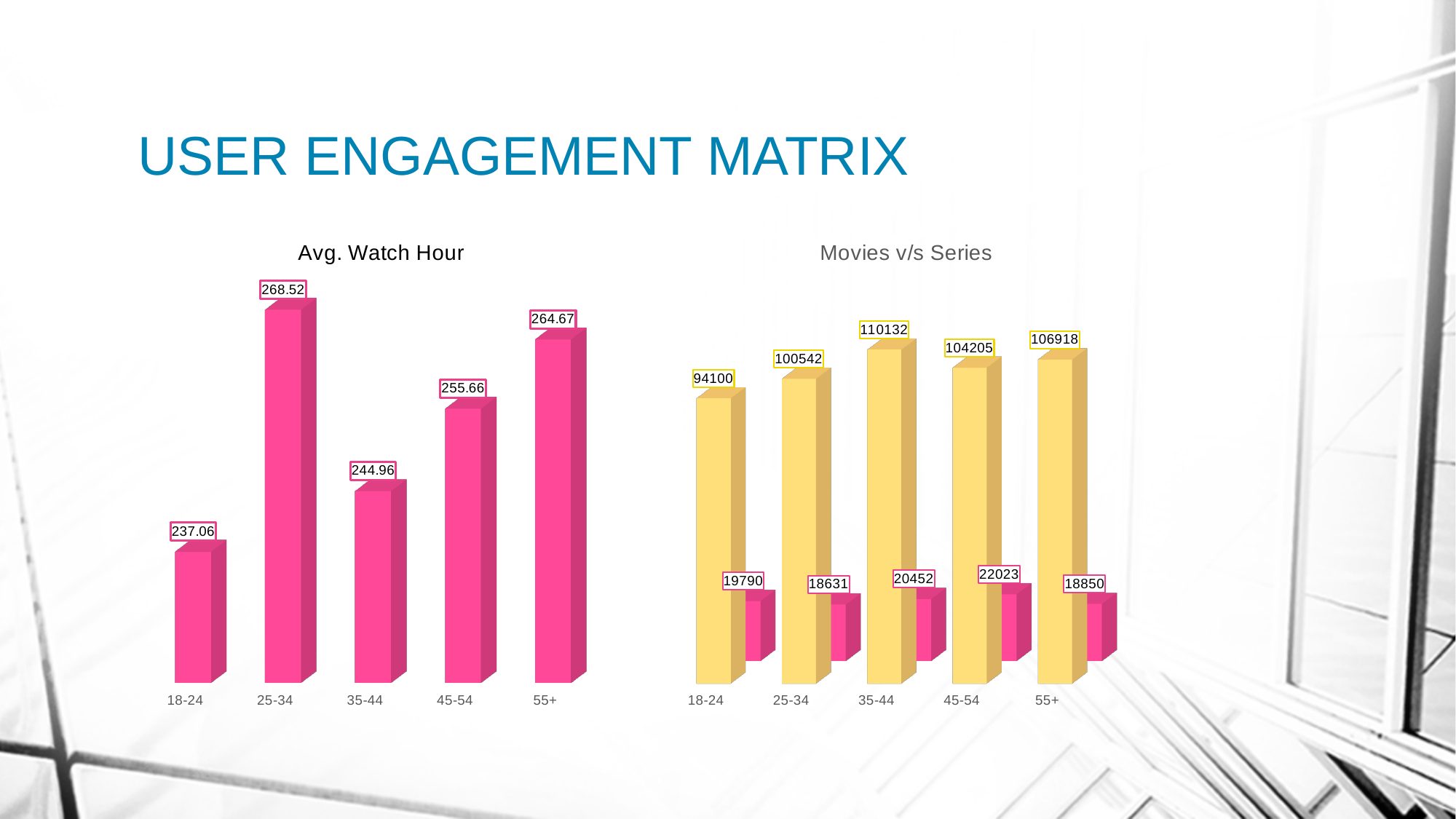

# USER ENGAGEMENT MATRIX

[unsupported chart]

[unsupported chart]